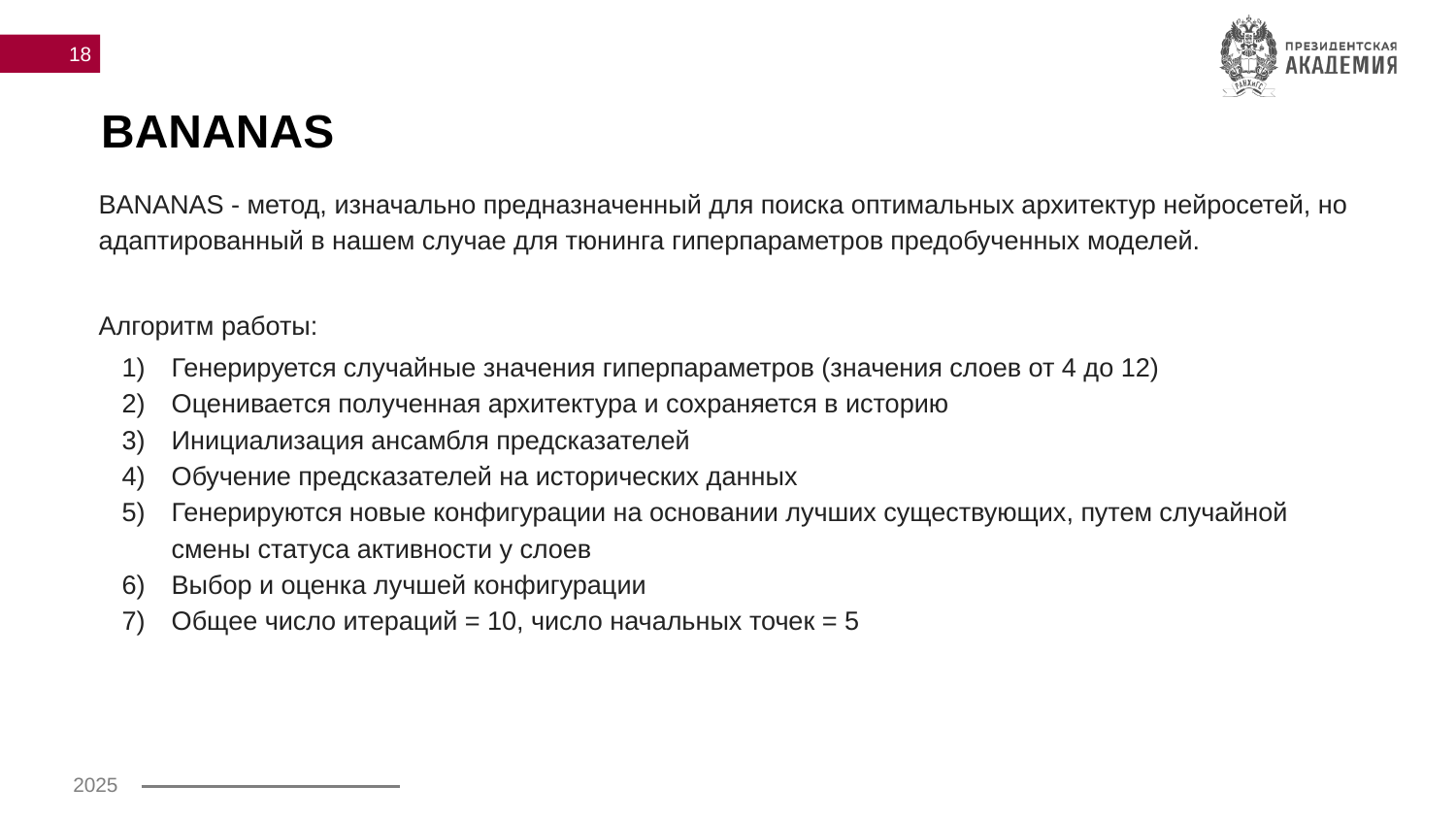

# BANANAS
BANANAS - метод, изначально предназначенный для поиска оптимальных архитектур нейросетей, но адаптированный в нашем случае для тюнинга гиперпараметров предобученных моделей.

Алгоритм работы:
Генерируется случайные значения гиперпараметров (значения слоев от 4 до 12)
Оценивается полученная архитектура и сохраняется в историю
Инициализация ансамбля предсказателей
Обучение предсказателей на исторических данных
Генерируются новые конфигурации на основании лучших существующих, путем случайной смены статуса активности у слоев
Выбор и оценка лучшей конфигурации
Общее число итераций = 10, число начальных точек = 5